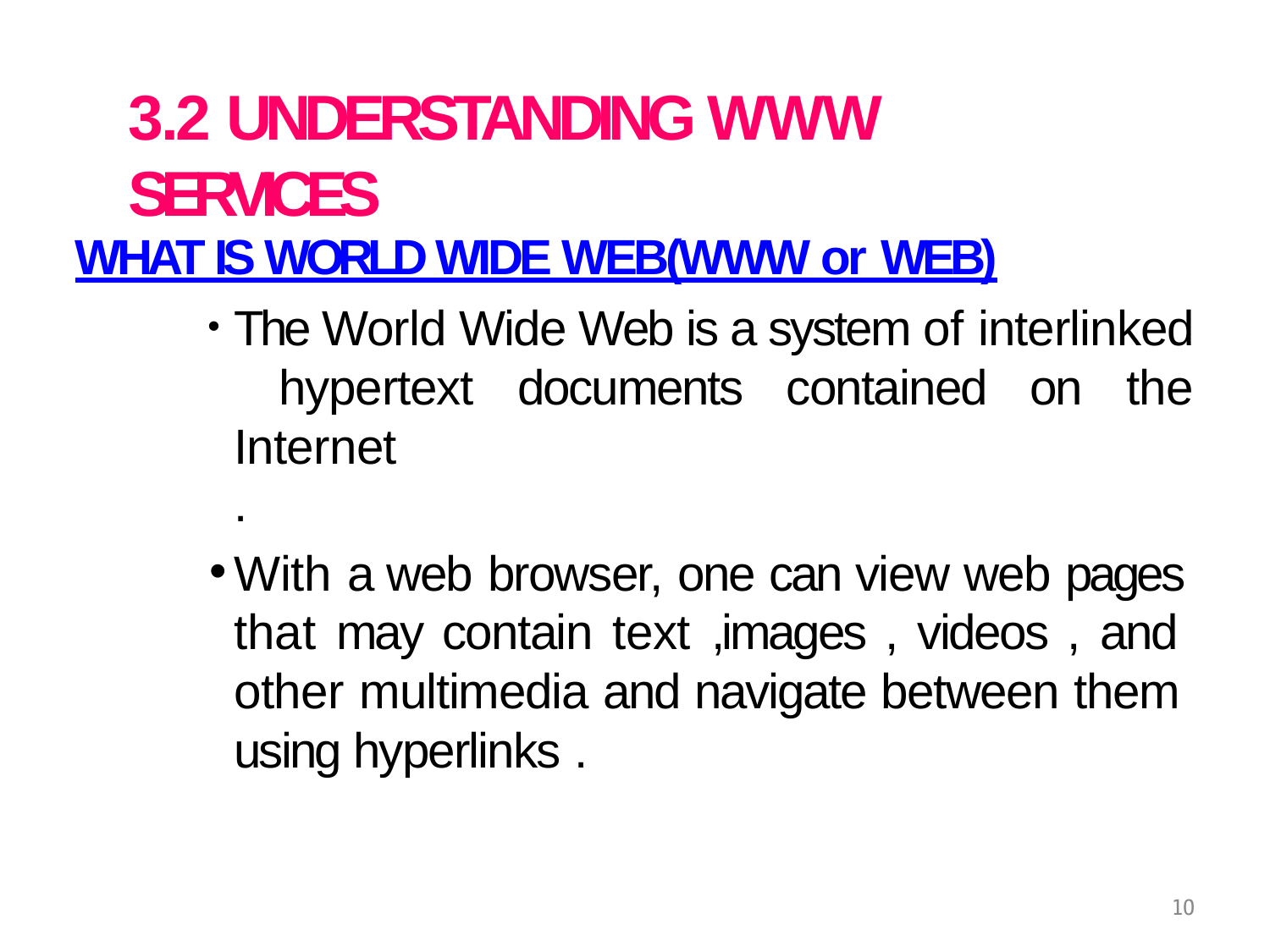

# 3.2 UNDERSTANDING WWW SERVICES
WHAT IS WORLD WIDE WEB(WWW or WEB)
The World Wide Web is a system of interlinked  hypertext documents contained on the Internet
.
With a web browser, one can view web pages  that may contain text ,images , videos , and  other multimedia and navigate between them  using hyperlinks .
10